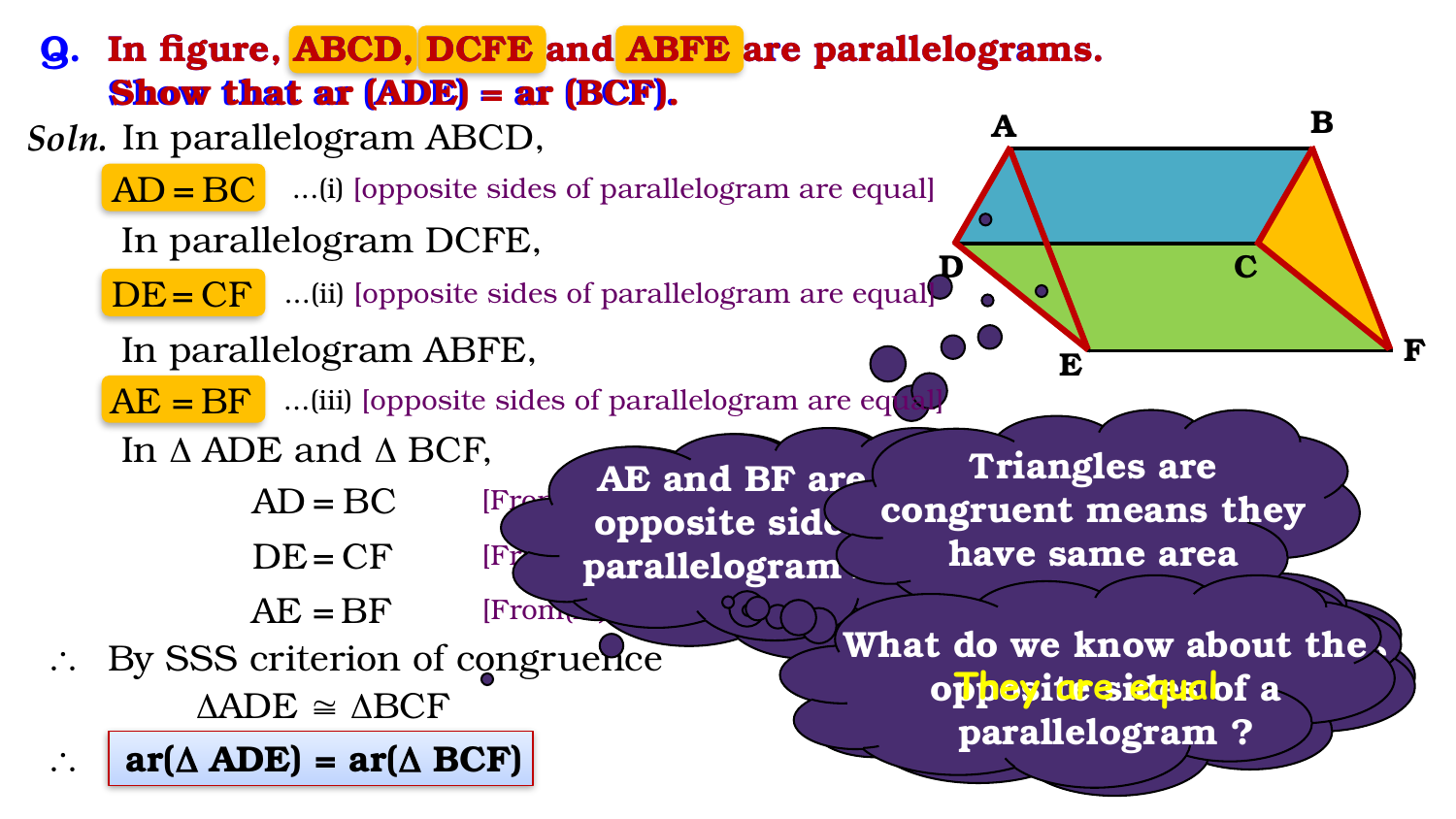

Q.
In figure, ABCD, DCFE and ABFE are parallelograms.
In figure, ABCD, DCFE and ABFE are parallelograms.
Show that ar (ADE) = ar (BCF).

Show that ar (ADE) = ar (BCF).
B
A
In parallelogram ABCD,
Soln.

AD
=
BC
...(i) [opposite sides of parallelogram are equal]

In parallelogram DCFE,
D
C

DE
=
CF
...(ii) [opposite sides of parallelogram are equal]

In parallelogram ABFE,
F
E
AE
=
BF
...(iii) [opposite sides of parallelogram are equal]

In Δ ADE and Δ BCF,

Triangles are
congruent means they
have same area

AE and BF are the opposite sides of a parallelogram ABFE
AD and BC are the opposite sides of parallelogram ABCD
DE and CF are the opposite sides of a parallelogram DCFE
AD
=
BC
[From(i)]
DE
=
CF
[From(ii)]

AE
=
BF

[From(iii)]
What do we know about the opposite sides of a parallelogram ?
What do we know about the opposite sides of a parallelogram ?
What do we know about the opposite sides of a parallelogram ?
∴
By SSS criterion of congruence
They are equal
They are equal
They are equal
ΔADE ≅ ΔBCF
ar(Δ ADE) = ar(Δ BCF)
∴